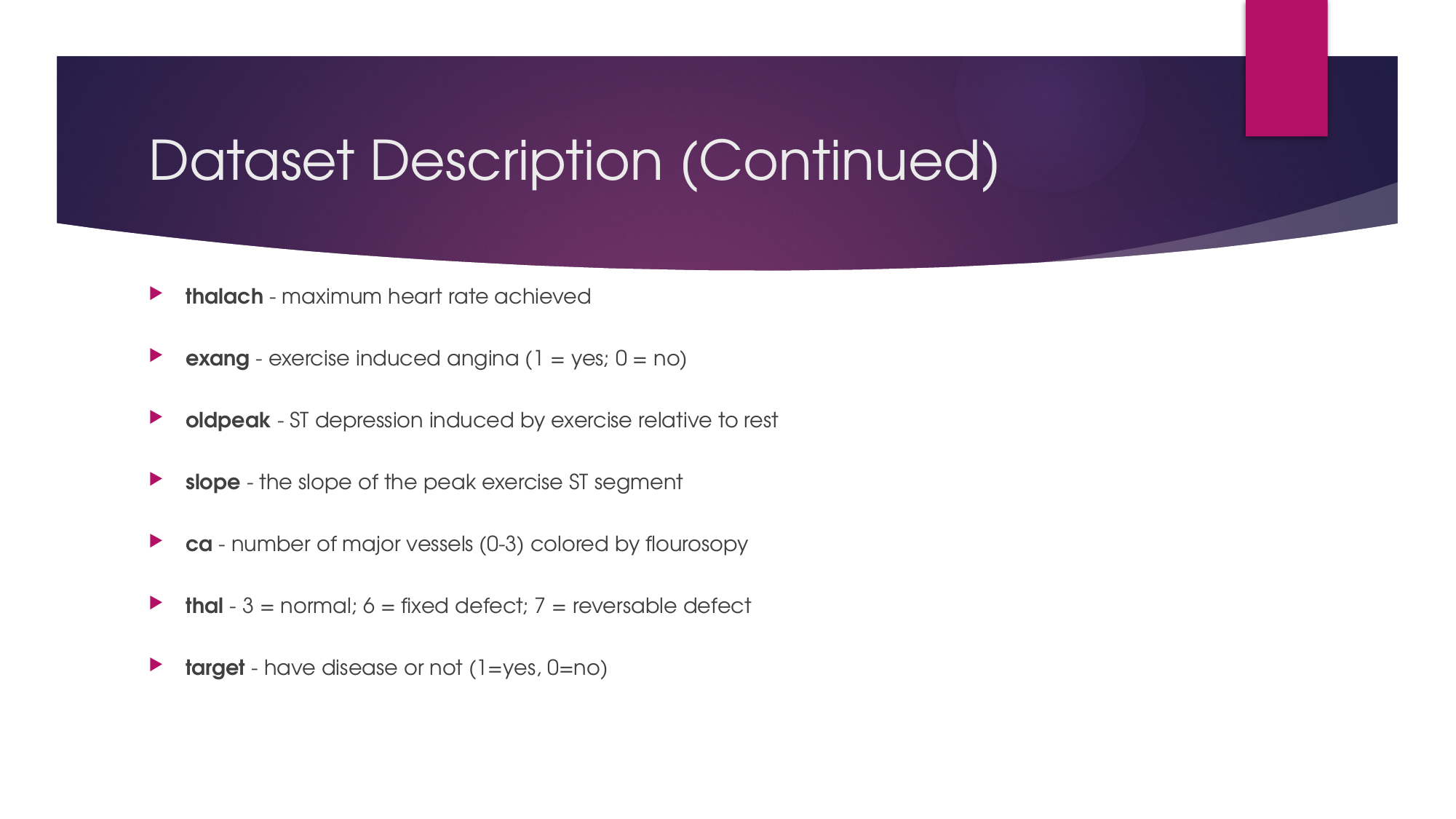

# Dataset Description (Continued)
thalach - maximum heart rate achieved
exang - exercise induced angina (1 = yes; 0 = no)
oldpeak - ST depression induced by exercise relative to rest
slope - the slope of the peak exercise ST segment
ca - number of major vessels (0-3) colored by flourosopy
thal - 3 = normal; 6 = fixed defect; 7 = reversable defect
target - have disease or not (1=yes, 0=no)